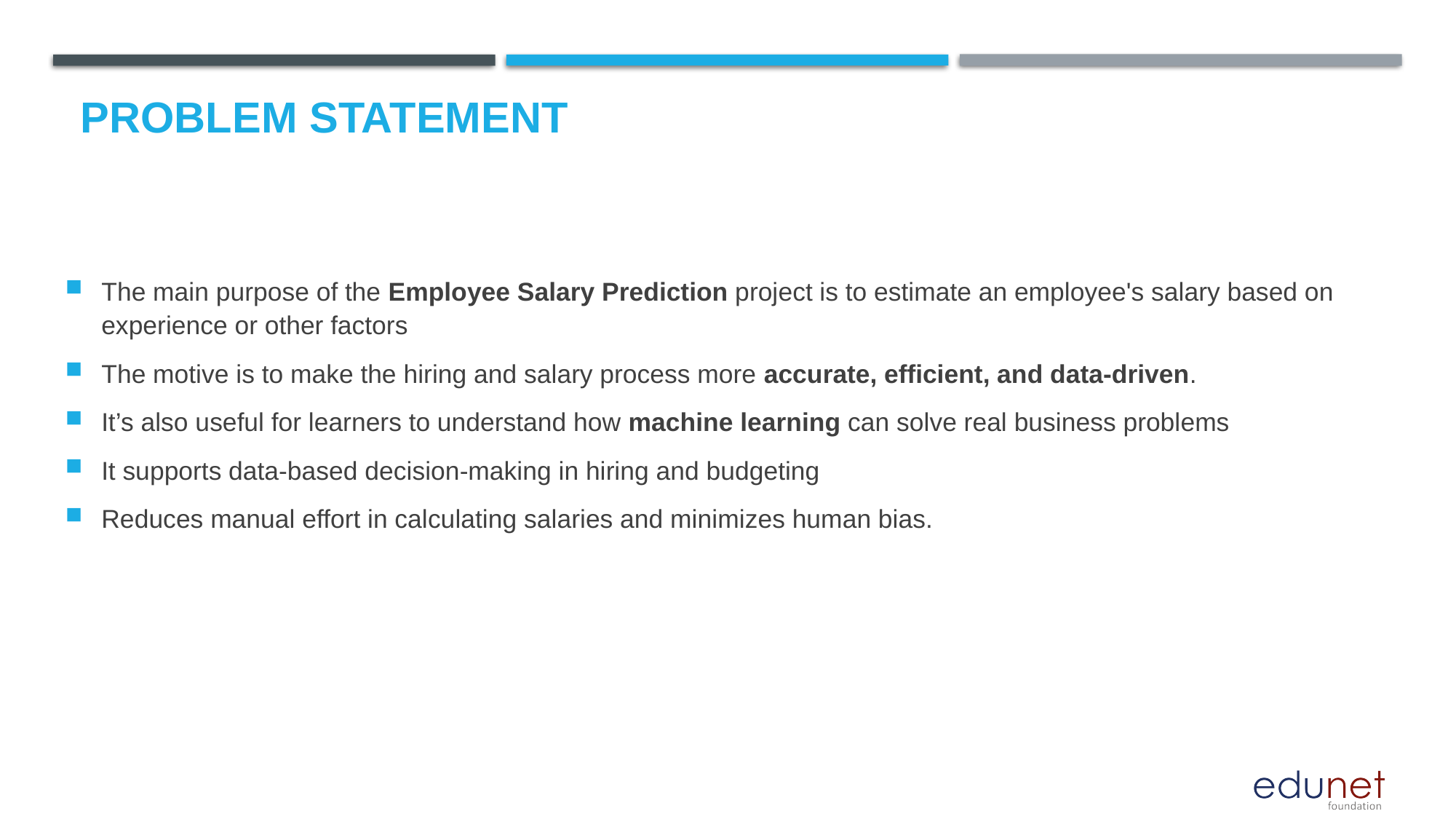

# Problem Statement
The main purpose of the Employee Salary Prediction project is to estimate an employee's salary based on experience or other factors
The motive is to make the hiring and salary process more accurate, efficient, and data-driven.
It’s also useful for learners to understand how machine learning can solve real business problems
It supports data-based decision-making in hiring and budgeting
Reduces manual effort in calculating salaries and minimizes human bias.